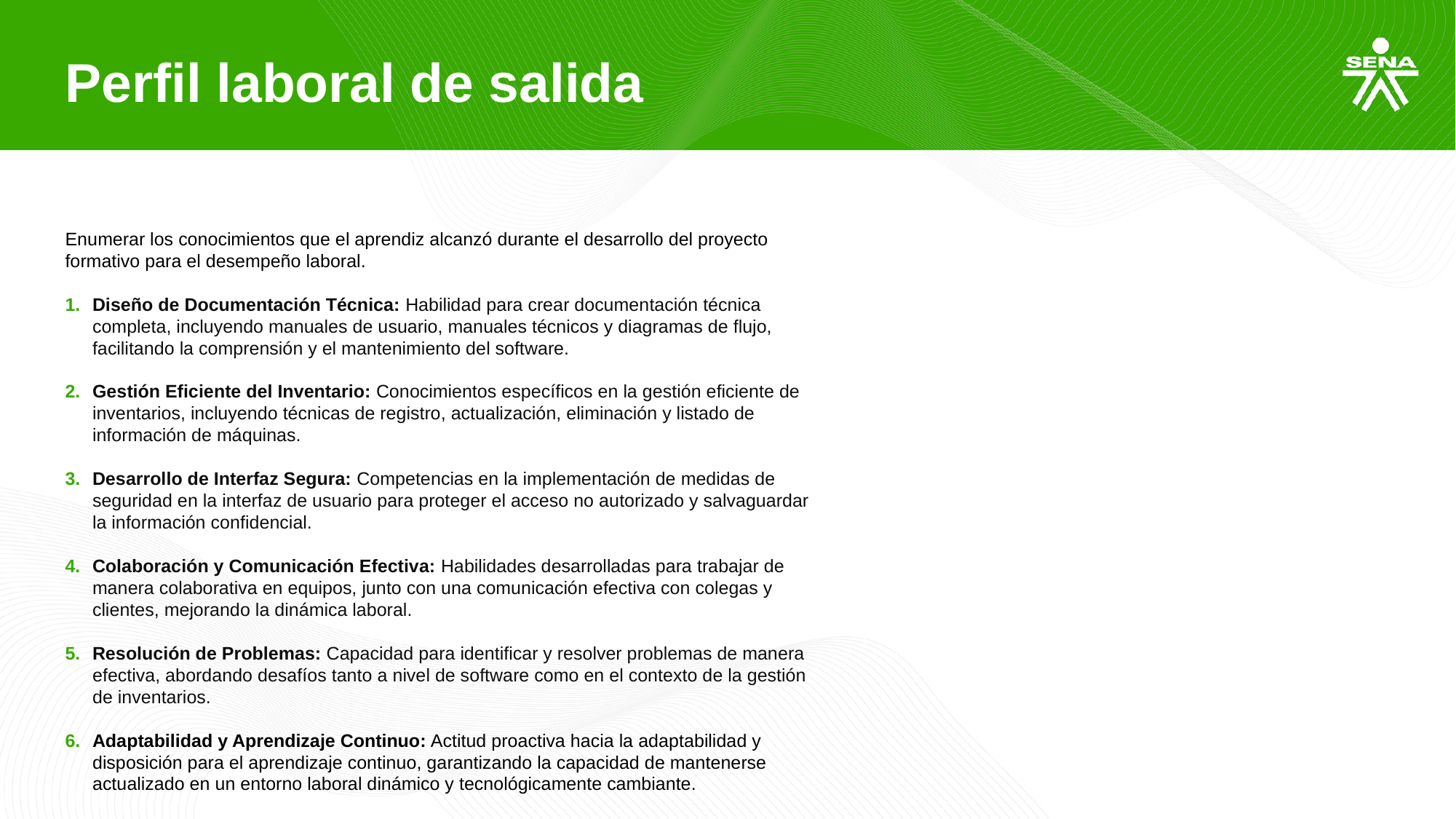

Perfil laboral de salida
Enumerar los conocimientos que el aprendiz alcanzó durante el desarrollo del proyecto formativo para el desempeño laboral.

Diseño de Documentación Técnica: Habilidad para crear documentación técnica completa, incluyendo manuales de usuario, manuales técnicos y diagramas de flujo, facilitando la comprensión y el mantenimiento del software.

Gestión Eficiente del Inventario: Conocimientos específicos en la gestión eficiente de inventarios, incluyendo técnicas de registro, actualización, eliminación y listado de información de máquinas.

Desarrollo de Interfaz Segura: Competencias en la implementación de medidas de seguridad en la interfaz de usuario para proteger el acceso no autorizado y salvaguardar la información confidencial.

Colaboración y Comunicación Efectiva: Habilidades desarrolladas para trabajar de manera colaborativa en equipos, junto con una comunicación efectiva con colegas y clientes, mejorando la dinámica laboral.

Resolución de Problemas: Capacidad para identificar y resolver problemas de manera efectiva, abordando desafíos tanto a nivel de software como en el contexto de la gestión de inventarios.

Adaptabilidad y Aprendizaje Continuo: Actitud proactiva hacia la adaptabilidad y disposición para el aprendizaje continuo, garantizando la capacidad de mantenerse actualizado en un entorno laboral dinámico y tecnológicamente cambiante.